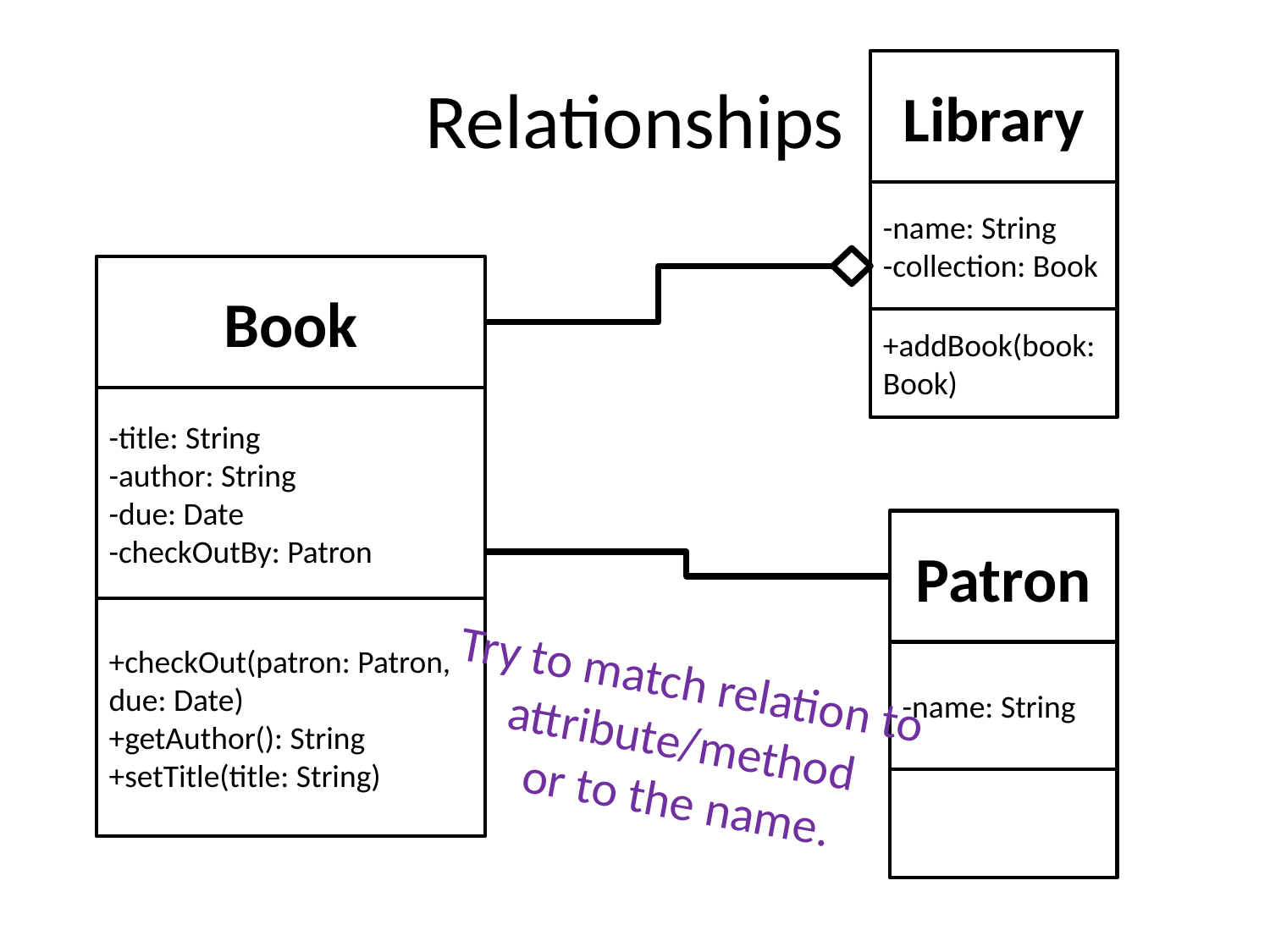

# Relationships
Library
-name: String
-collection: Book

Book
+addBook(book: Book)
-title: String
-author: String
-due: Date
-checkOutBy: Patron
Patron
+checkOut(patron: Patron, due: Date)
+getAuthor(): String
+setTitle(title: String)
-name: String
Try to match relation to
attribute/method
or to the name.